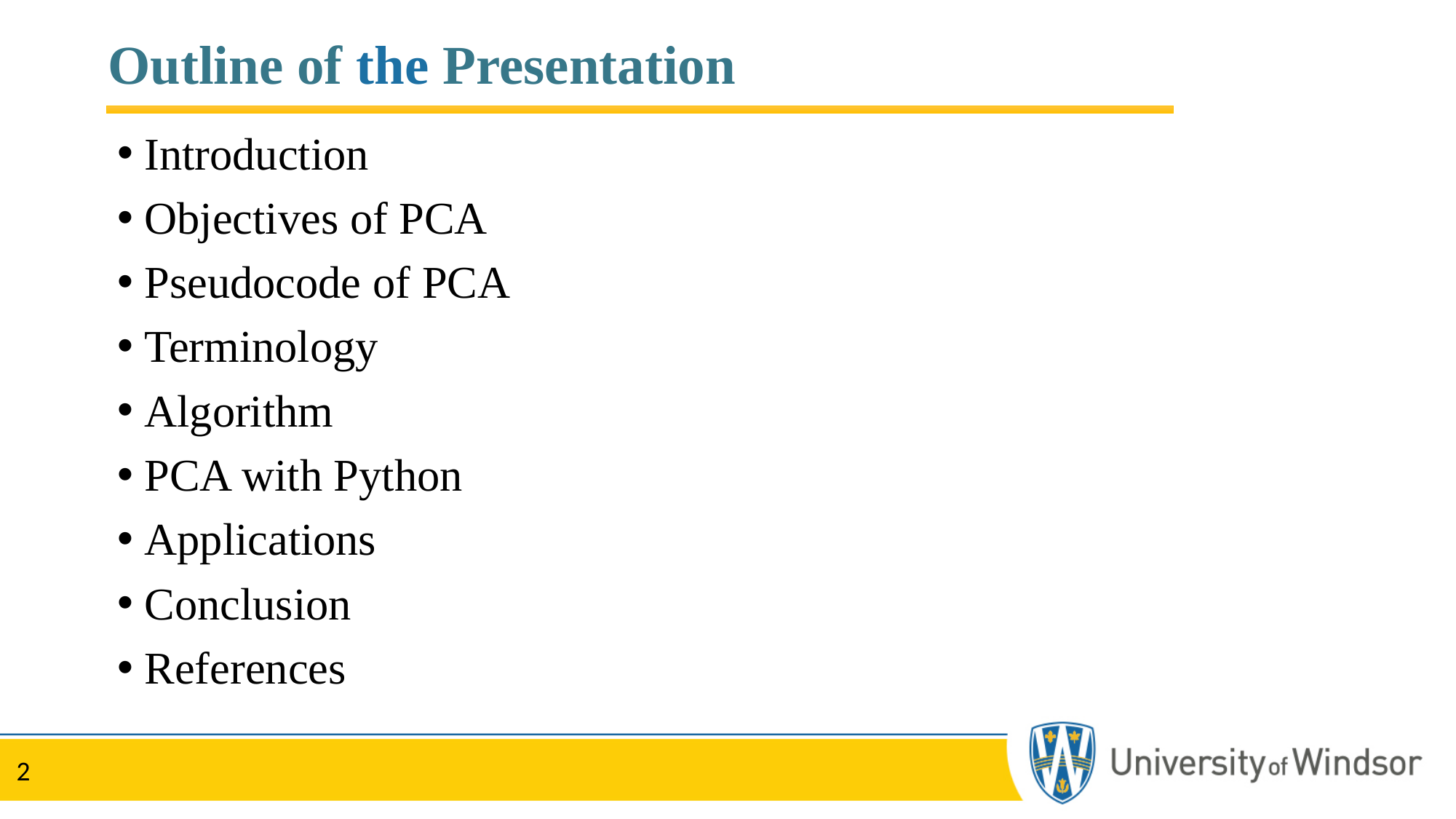

Outline of the Presentation

Introduction
Objectives of PCA
Pseudocode of PCA
Terminology
Algorithm
PCA with Python
Applications
Conclusion
References

2